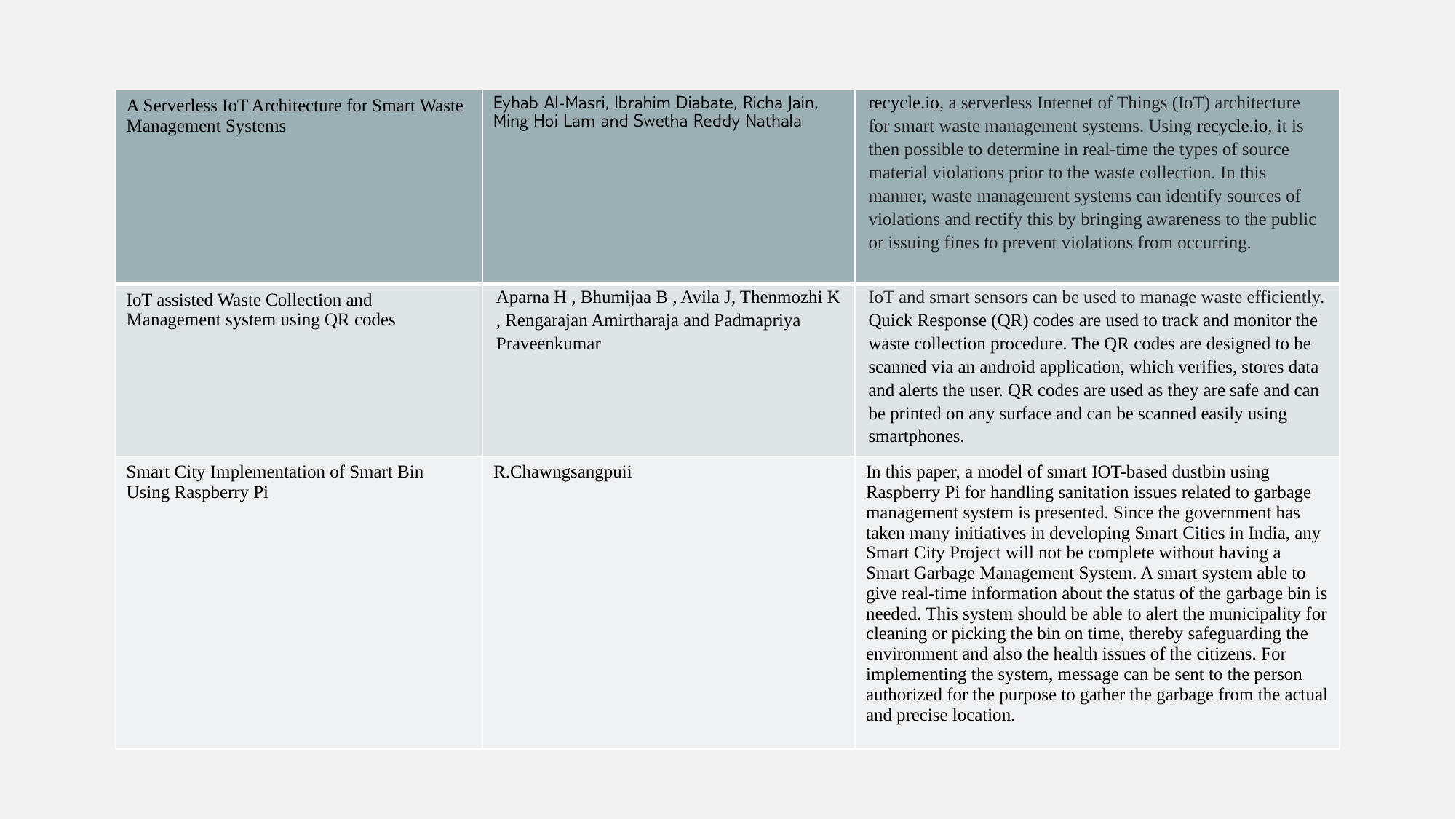

| A Serverless IoT Architecture for Smart Waste Management Systems | Eyhab Al-Masri, Ibrahim Diabate, Richa Jain, Ming Hoi Lam and Swetha Reddy Nathala | recycle.io, a serverless Internet of Things (IoT) architecture for smart waste management systems. Using recycle.io, it is then possible to determine in real-time the types of source material violations prior to the waste collection. In this manner, waste management systems can identify sources of violations and rectify this by bringing awareness to the public or issuing fines to prevent violations from occurring. |
| --- | --- | --- |
| IoT assisted Waste Collection and Management system using QR codes | Aparna H , Bhumijaa B , Avila J, Thenmozhi K , Rengarajan Amirtharaja and Padmapriya Praveenkumar | IoT and smart sensors can be used to manage waste efficiently. Quick Response (QR) codes are used to track and monitor the waste collection procedure. The QR codes are designed to be scanned via an android application, which verifies, stores data and alerts the user. QR codes are used as they are safe and can be printed on any surface and can be scanned easily using smartphones. |
| Smart City Implementation of Smart Bin Using Raspberry Pi | R.Chawngsangpuii | In this paper, a model of smart IOT-based dustbin using Raspberry Pi for handling sanitation issues related to garbage management system is presented. Since the government has taken many initiatives in developing Smart Cities in India, any Smart City Project will not be complete without having a Smart Garbage Management System. A smart system able to give real-time information about the status of the garbage bin is needed. This system should be able to alert the municipality for cleaning or picking the bin on time, thereby safeguarding the environment and also the health issues of the citizens. For implementing the system, message can be sent to the person authorized for the purpose to gather the garbage from the actual and precise location. |